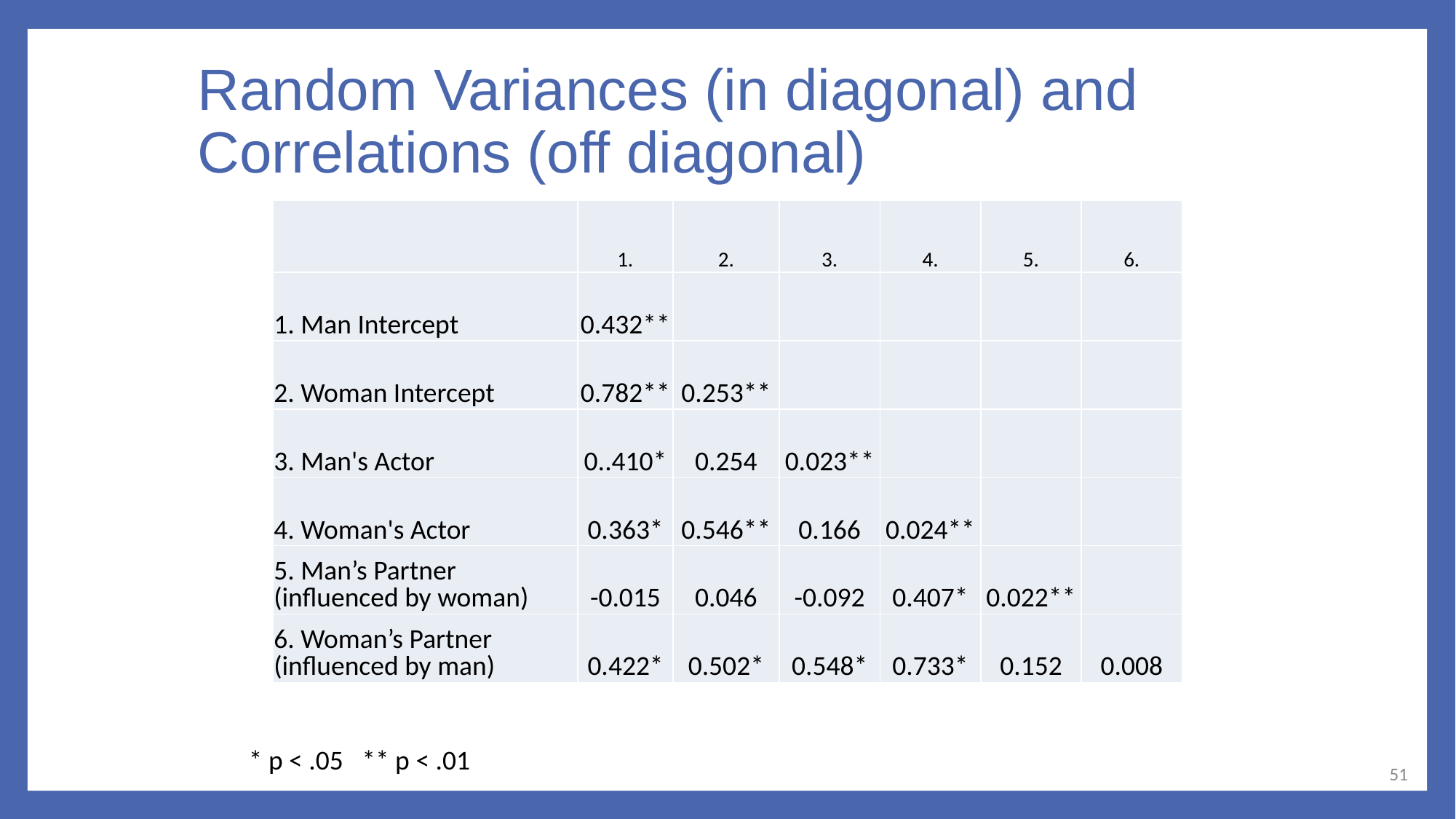

# Random Variances (in diagonal) and Correlations (off diagonal)
|  | 1. | 2. | 3. | 4. | 5. | 6. |
| --- | --- | --- | --- | --- | --- | --- |
| 1. Man Intercept | 0.432\*\* |  |  |  |  |  |
| 2. Woman Intercept | 0.782\*\* | 0.253\*\* |  |  |  |  |
| 3. Man's Actor | 0..410\* | 0.254 | 0.023\*\* |  |  |  |
| 4. Woman's Actor | 0.363\* | 0.546\*\* | 0.166 | 0.024\*\* |  |  |
| 5. Man’s Partner (influenced by woman) | -0.015 | 0.046 | -0.092 | 0.407\* | 0.022\*\* |  |
| 6. Woman’s Partner (influenced by man) | 0.422\* | 0.502\* | 0.548\* | 0.733\* | 0.152 | 0.008 |
* p < .05   ** p < .01
51